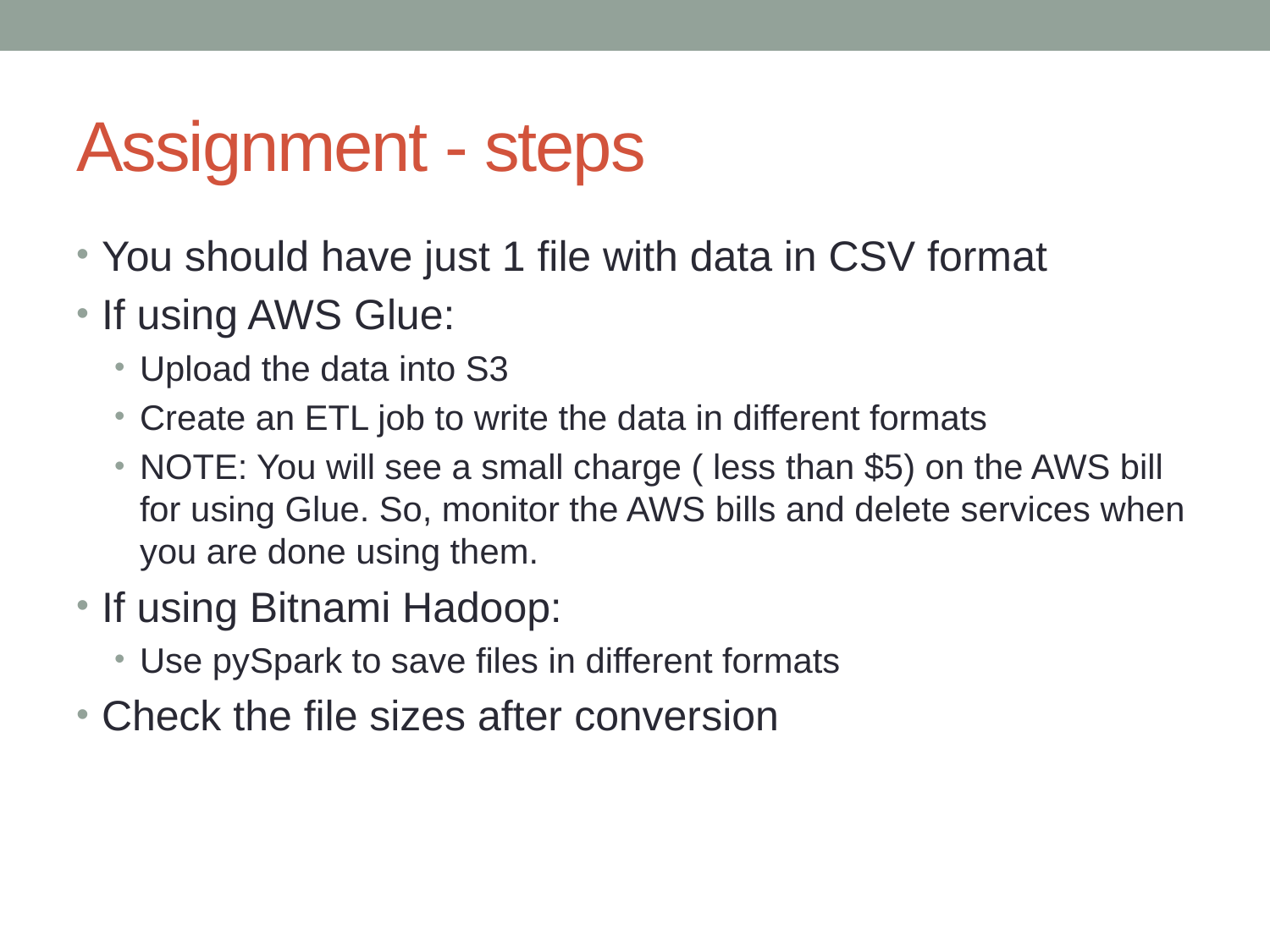

# Assignment - steps
You should have just 1 file with data in CSV format
If using AWS Glue:
Upload the data into S3
Create an ETL job to write the data in different formats
NOTE: You will see a small charge ( less than $5) on the AWS bill for using Glue. So, monitor the AWS bills and delete services when you are done using them.
If using Bitnami Hadoop:
Use pySpark to save files in different formats
Check the file sizes after conversion